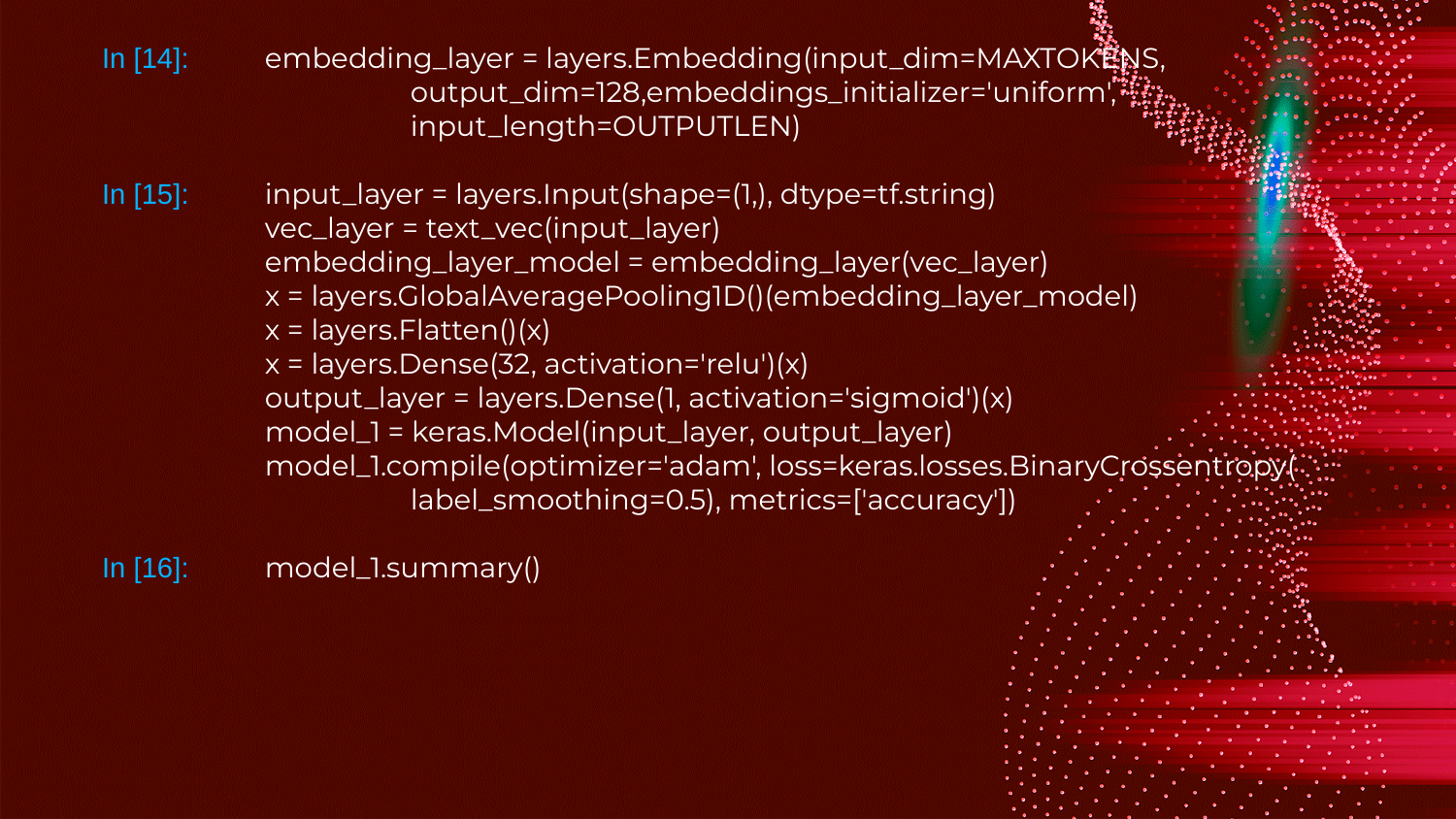

# In [14]: In [15]: In [16]:
embedding_layer = layers.Embedding(input_dim=MAXTOKENS,
	output_dim=128,embeddings_initializer='uniform',
	input_length=OUTPUTLEN)

input_layer = layers.Input(shape=(1,), dtype=tf.string)
vec_layer = text_vec(input_layer)
embedding_layer_model = embedding_layer(vec_layer)
x = layers.GlobalAveragePooling1D()(embedding_layer_model)
x = layers.Flatten()(x)
x = layers.Dense(32, activation='relu')(x)
output_layer = layers.Dense(1, activation='sigmoid')(x)
model_1 = keras.Model(input_layer, output_layer)
model_1.compile(optimizer='adam', loss=keras.losses.BinaryCrossentropy(
	label_smoothing=0.5), metrics=['accuracy'])

model_1.summary()